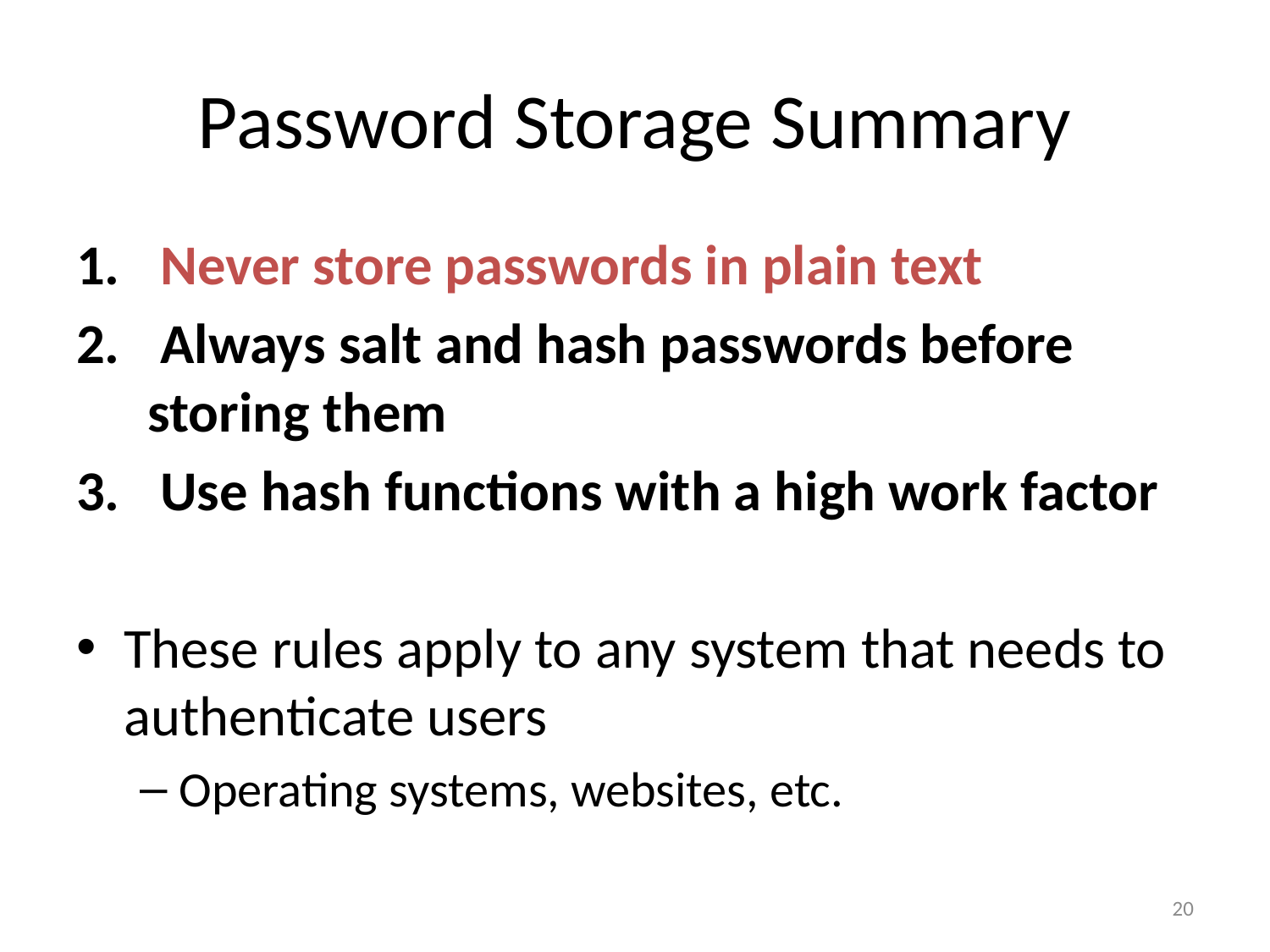

# Password Storage Summary
 Never store passwords in plain text
 Always salt and hash passwords before storing them
 Use hash functions with a high work factor

These rules apply to any system that needs to authenticate users
Operating systems, websites, etc.
20